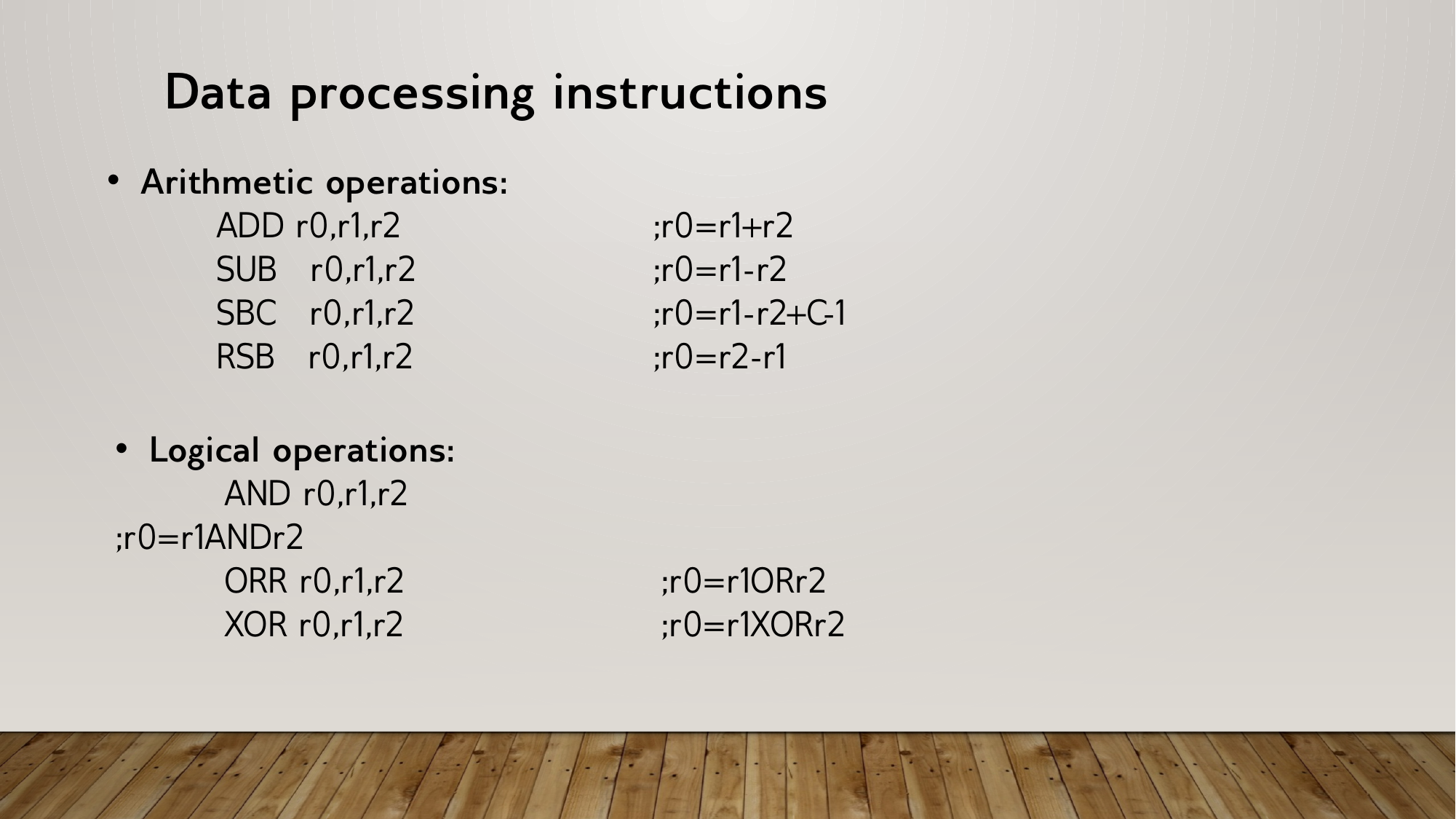

Data processing instructions
Arithmetic operations:
	ADD r0,r1,r2			;r0=r1+r2
	SUB   r0,r1,r2			;r0=r1-r2
	SBC   r0,r1,r2			;r0=r1-r2+C-1
	RSB   r0,r1,r2			;r0=r2-r1
Logical operations:
	AND r0,r1,r2			;r0=r1ANDr2
	ORR r0,r1,r2			;r0=r1ORr2
	XOR r0,r1,r2			;r0=r1XORr2